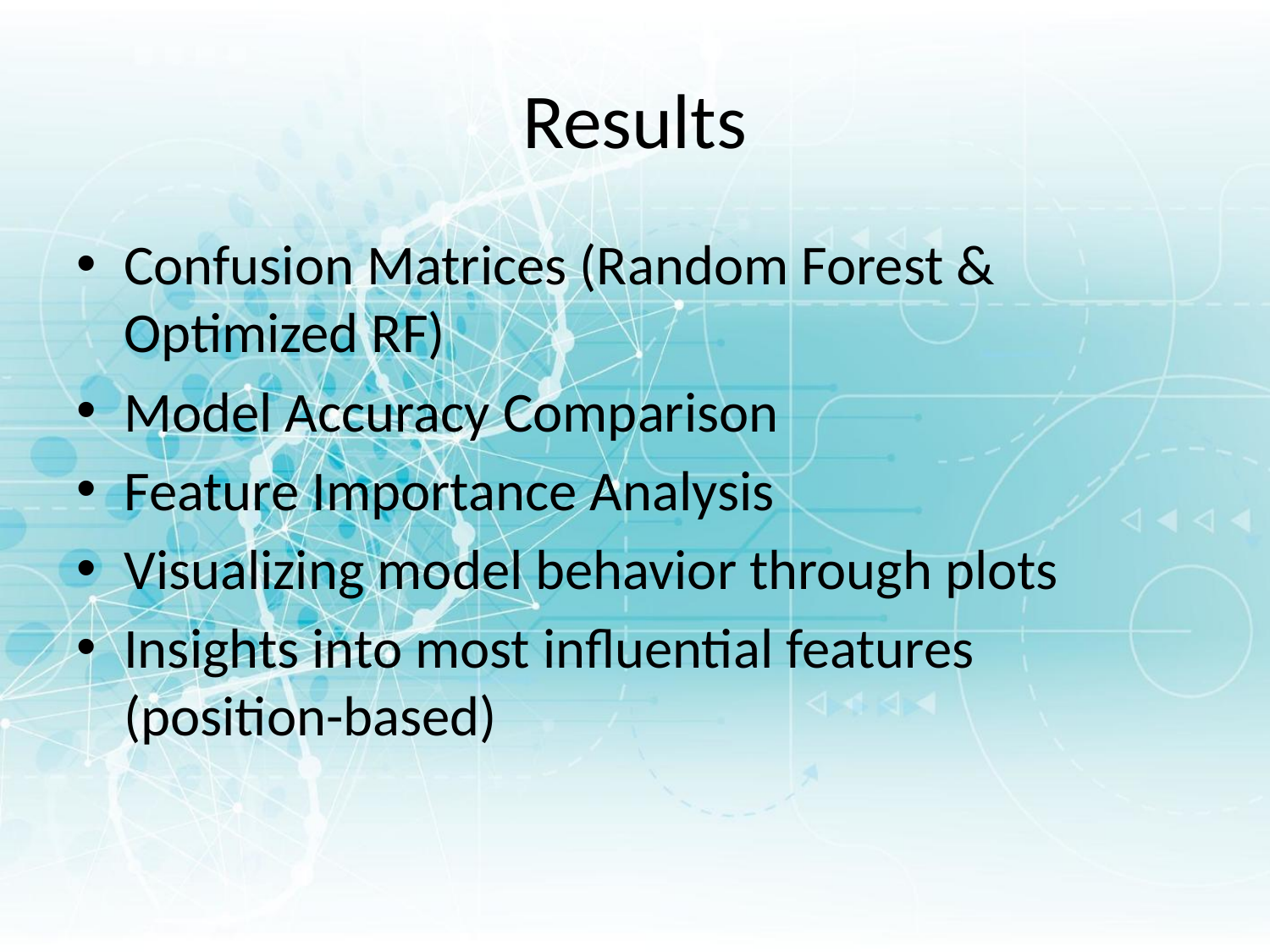

# Results
Confusion Matrices (Random Forest & Optimized RF)
Model Accuracy Comparison
Feature Importance Analysis
Visualizing model behavior through plots
Insights into most influential features (position-based)